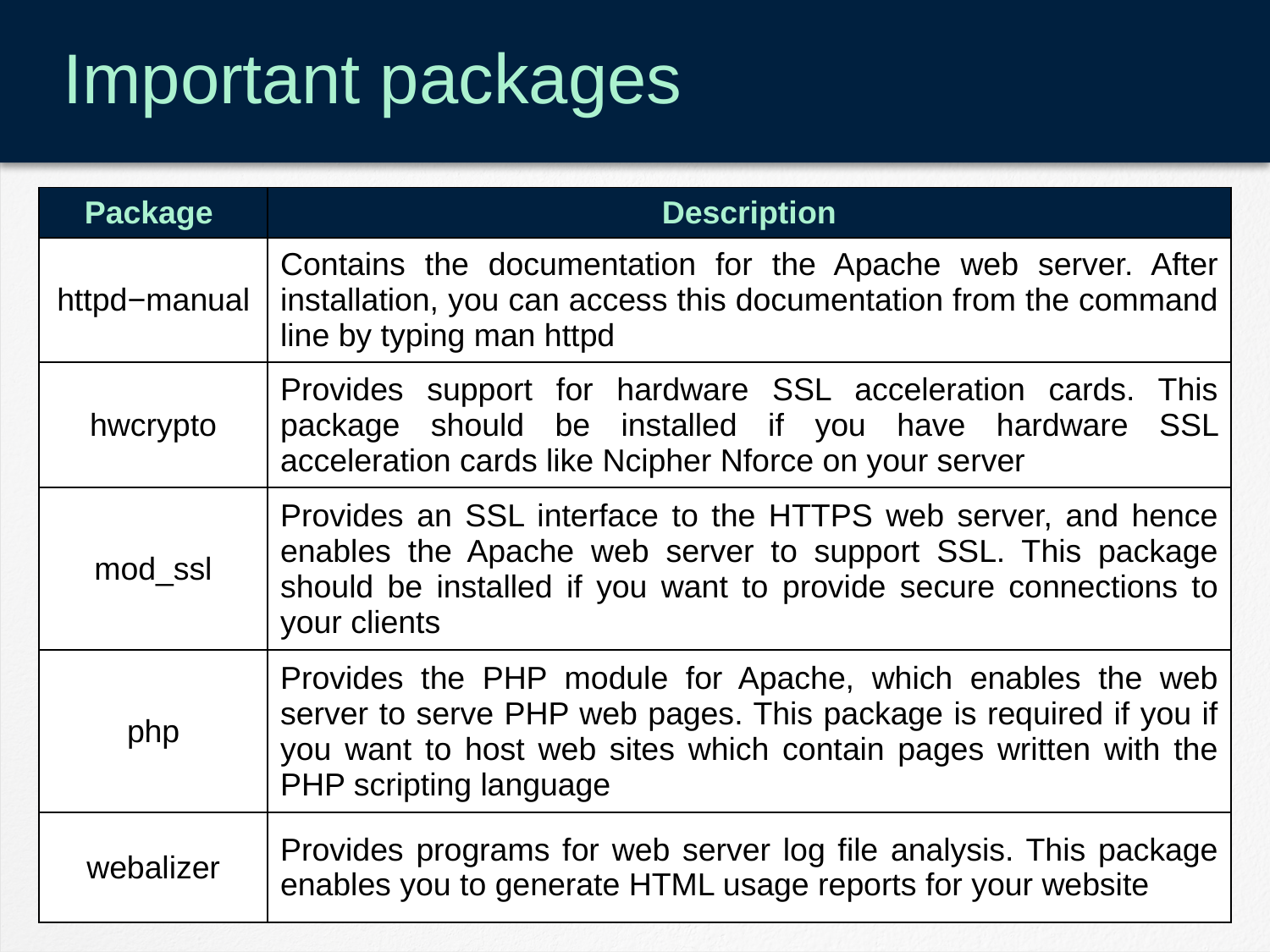

# Important packages
| Package | Description |
| --- | --- |
| httpd−manual | Contains the documentation for the Apache web server. After installation, you can access this documentation from the command line by typing man httpd |
| hwcrypto | Provides support for hardware SSL acceleration cards. This package should be installed if you have hardware SSL acceleration cards like Ncipher Nforce on your server |
| mod\_ssl | Provides an SSL interface to the HTTPS web server, and hence enables the Apache web server to support SSL. This package should be installed if you want to provide secure connections to your clients |
| php | Provides the PHP module for Apache, which enables the web server to serve PHP web pages. This package is required if you if you want to host web sites which contain pages written with the PHP scripting language |
| webalizer | Provides programs for web server log file analysis. This package enables you to generate HTML usage reports for your website |